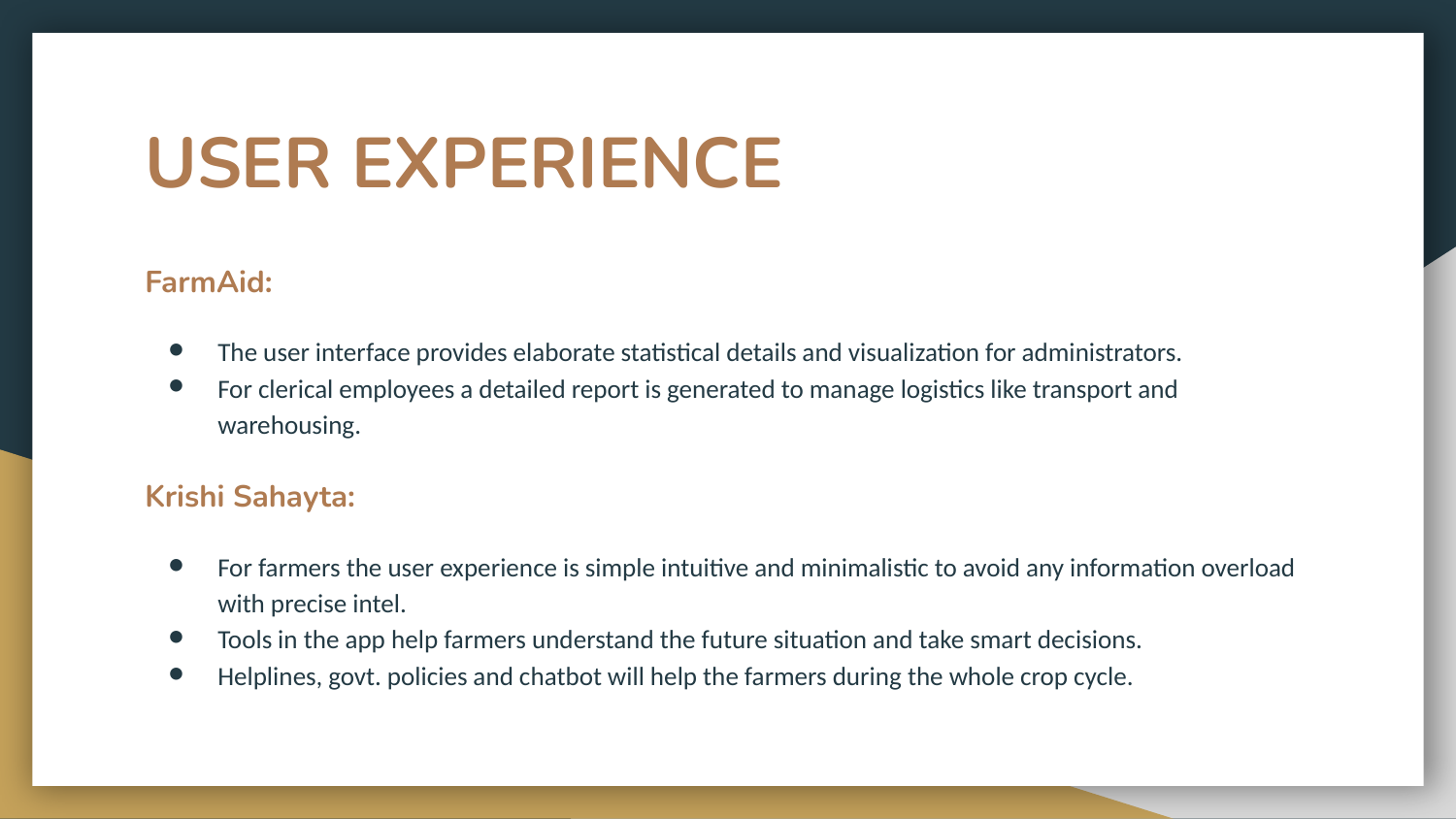

# USER EXPERIENCE
FarmAid:
The user interface provides elaborate statistical details and visualization for administrators.
For clerical employees a detailed report is generated to manage logistics like transport and warehousing.
Krishi Sahayta:
For farmers the user experience is simple intuitive and minimalistic to avoid any information overload with precise intel.
Tools in the app help farmers understand the future situation and take smart decisions.
Helplines, govt. policies and chatbot will help the farmers during the whole crop cycle.